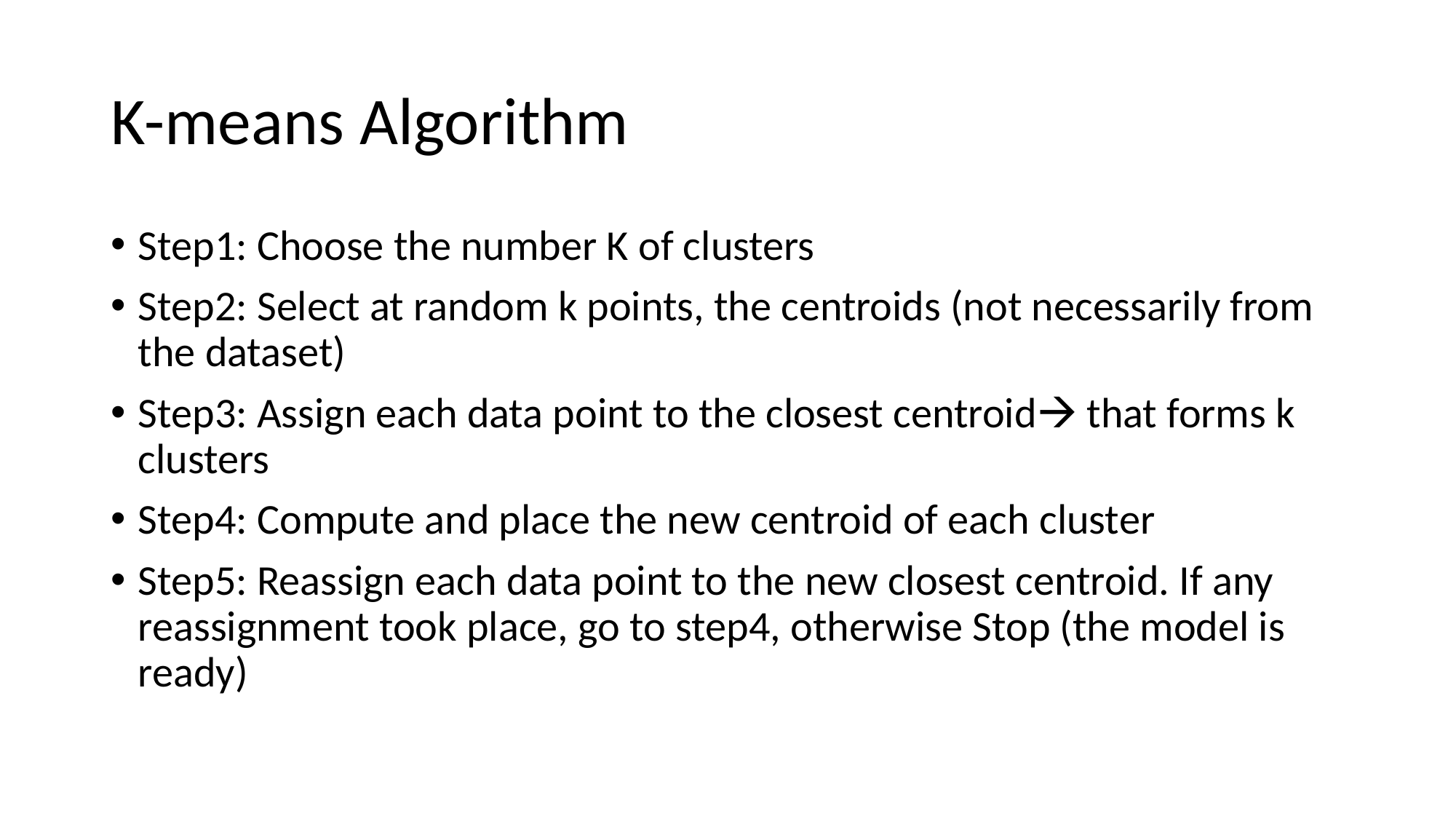

# K-means Algorithm
Step1: Choose the number K of clusters
Step2: Select at random k points, the centroids (not necessarily from the dataset)
Step3: Assign each data point to the closest centroid🡪 that forms k clusters
Step4: Compute and place the new centroid of each cluster
Step5: Reassign each data point to the new closest centroid. If any reassignment took place, go to step4, otherwise Stop (the model is ready)